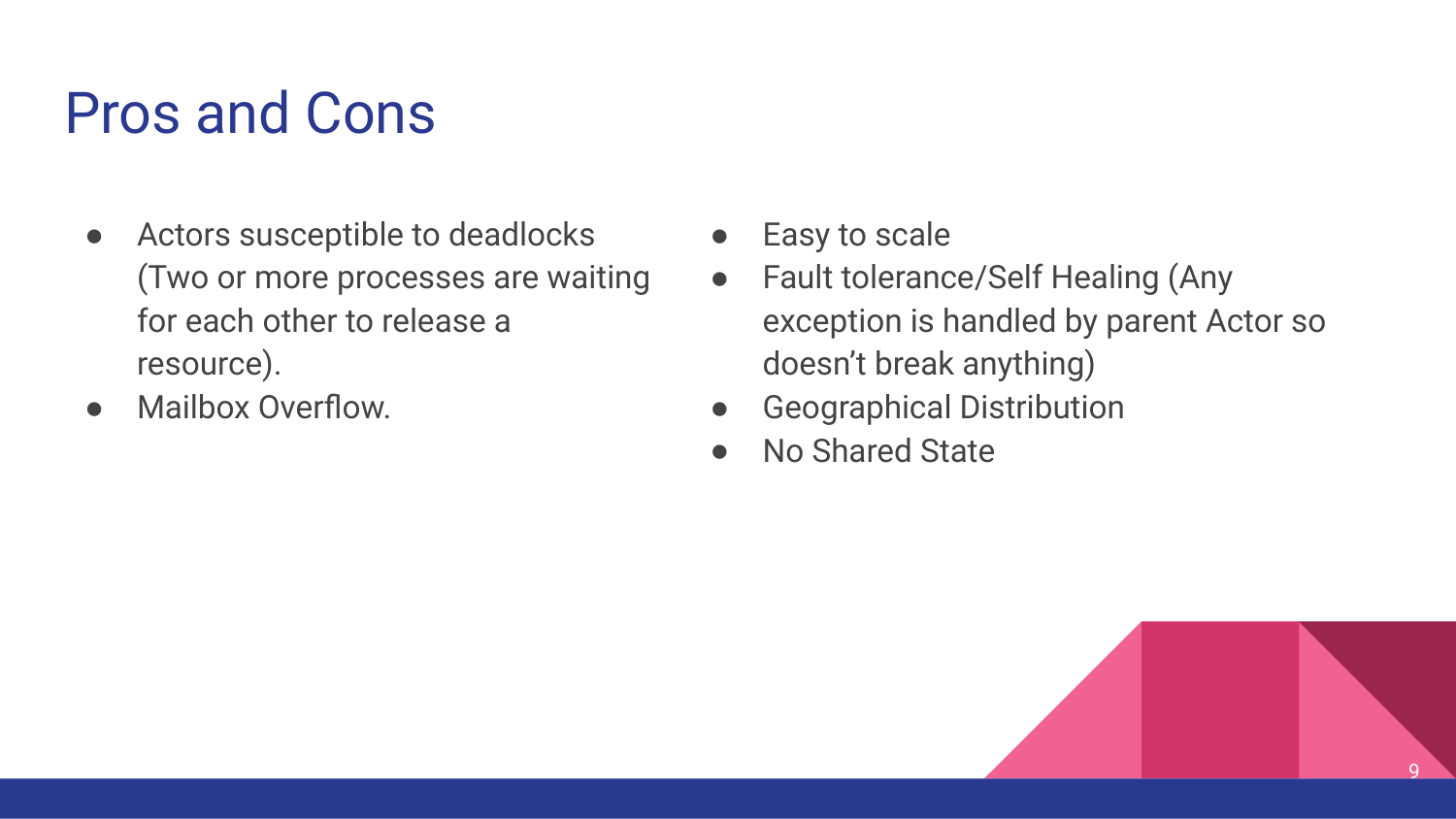

# Pros and Cons
Actors susceptible to deadlocks (Two or more processes are waiting for each other to release a resource).
Mailbox Overflow.
Easy to scale
Fault tolerance/Self Healing (Any exception is handled by parent Actor so doesn’t break anything)
Geographical Distribution
No Shared State
9